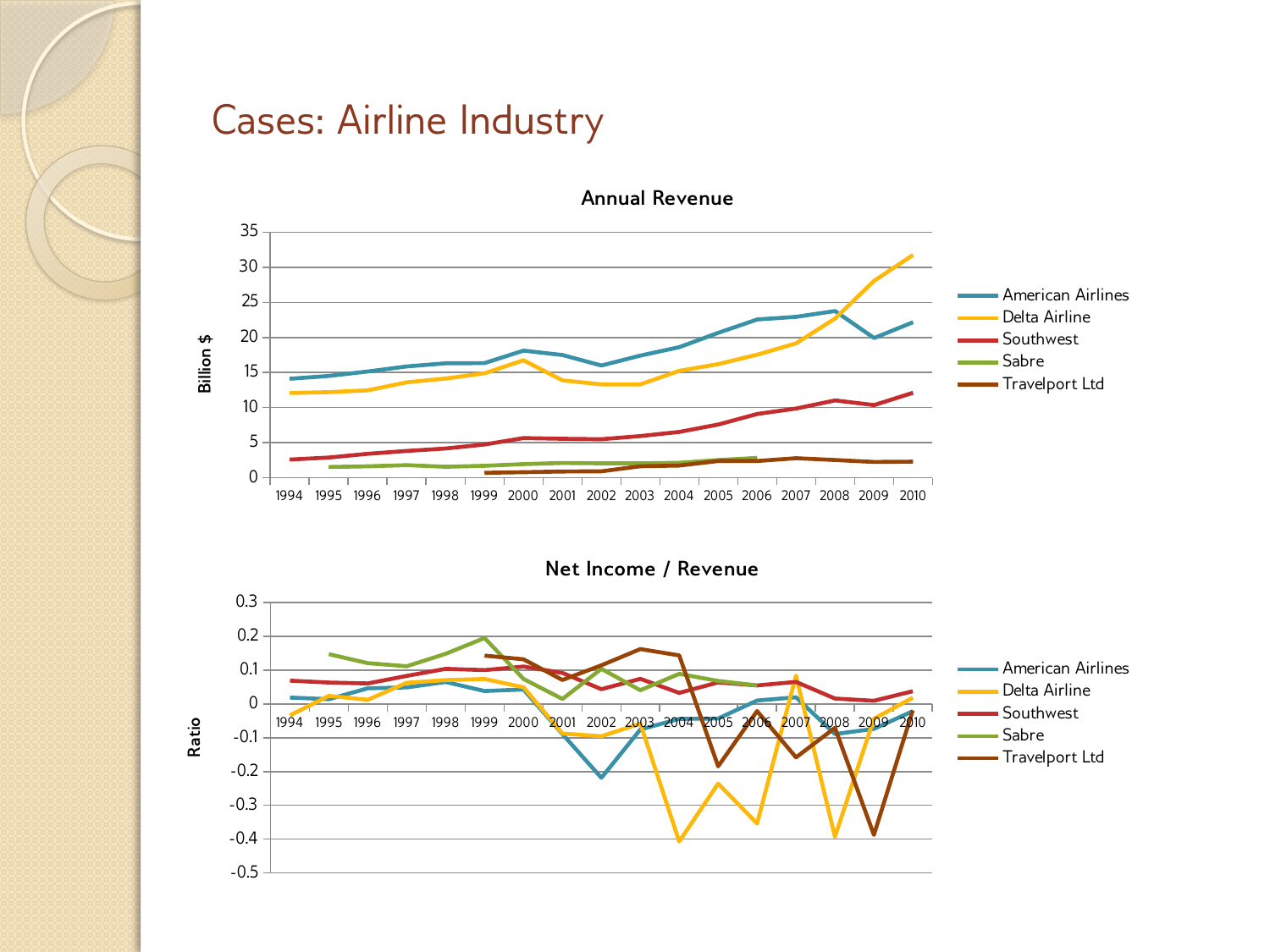

# Cases: Airline Industry

### Chart: Annual Revenue

| Category | American Airlines | Delta Airline | Southwest | Sabre | Travelport Ltd |
|---|---|---|---|---|---|
| 1994 | 14.108 | 12.077 | 2.591929999999999 | None | None |
| 1995 | 14.503 | 12.194 | 2.872749999999999 | 1.5306999999999997 | None |
| 1996 | 15.136000000000001 | 12.455000000000002 | 3.4061699999999995 | 1.6251 | None |
| 1997 | 15.856000000000002 | 13.59 | 3.81682 | 1.7884000000000002 | None |
| 1998 | 16.309 | 14.137999999999998 | 4.163979999999999 | 1.5609 | None |
| 1999 | 16.338 | 14.883000000000003 | 4.73559 | 1.699 | 0.7021039999999998 |
| 2000 | 18.117000000000004 | 16.741 | 5.64956 | 1.9406999999999999 | 0.787521 |
| 2001 | 17.48999999999999 | 13.879000000000001 | 5.5551699999999995 | 2.103090000000001 | 0.8883529999999998 |
| 2002 | 15.992000000000003 | 13.305000000000001 | 5.485770000000001 | 2.0564999999999998 | 0.914869 |
| 2003 | 17.402999999999995 | 13.303000000000003 | 5.937 | 2.0452 | 1.6359999999999997 |
| 2004 | 18.608 | 15.235 | 6.53 | 2.131 | 1.737 |
| 2005 | 20.657000000000004 | 16.191 | 7.584 | 2.5213 | 2.385 |
| 2006 | 22.562999999999995 | 17.532 | 9.086 | 2.8238 | 2.385 |
| 2007 | 22.935 | 19.154000000000003 | 9.861 | None | 2.7800000000000002 |
| 2008 | 23.76599999999999 | 22.697 | 11.023 | None | 2.527 |
| 2009 | 19.917000000000005 | 28.062999999999995 | 10.350000000000001 | None | 2.248 |
| 2010 | 22.17 | 31.755 | 12.104000000000001 | None | 2.29 |

### Chart: Net Income / Revenue

| Category | American Airlines | Delta Airline | Southwest | Sabre | Travelport Ltd |
|---|---|---|---|---|---|
| 1994 | 0.01899631414800114 | -0.03386602633104247 | 0.06918821110138007 | None | None |
| 1995 | 0.014341860304764533 | 0.024110218140068883 | 0.063571838830389 | 0.14757953877311034 | None |
| 1996 | 0.04657769556025369 | 0.012525090325170615 | 0.06087100761265585 | 0.12097717063565319 | None |
| 1997 | 0.04919273461150355 | 0.06284032376747609 | 0.08325569453104945 | 0.11177588906284948 | None |
| 1998 | 0.06517873566742287 | 0.07080209364832368 | 0.10409055759153504 | 0.14856813376897945 | None |
| 1999 | 0.038376790304810865 | 0.07397702076194317 | 0.10030429154550964 | 0.19535020600353145 | 0.14327934323120226 |
| 2000 | 0.04294309212341999 | 0.049459411026820395 | 0.11080508924588817 | 0.07425155871592724 | 0.13236853366449913 |
| 2001 | -0.08930817610062897 | -0.087614381439585 | 0.09198638385503954 | 0.014835313752621137 | 0.07110799423202267 |
| 2002 | -0.21854677338669337 | -0.09560315670800452 | 0.04393184548386095 | 0.10410892292730367 | 0.11457268745579968 |
| 2003 | -0.075734068838706 | -0.058107193866045265 | 0.07444837459996631 | 0.04072951300606297 | 0.16259168704156485 |
| 2004 | -0.044120808254514185 | -0.4071545782737119 | 0.0329249617151608 | 0.08934772407320508 | 0.14392630972941856 |
| 2005 | -0.04318148811540882 | -0.23581001791118525 | 0.06381856540084388 | 0.06829810018641176 | -0.1844863731656185 |
| 2006 | 0.010238000265922085 | -0.35381017567875894 | 0.05491965661457188 | 0.055103052624123516 | -0.020964360587002105 |
| 2007 | 0.019882275997383916 | 0.0841599665866138 | 0.06540918770915728 | None | -0.15827338129496407 |
| 2008 | -0.08911890936632165 | -0.3930915980085475 | 0.016148054068765315 | None | -0.07083498219232291 |
| 2009 | -0.07370587939950796 | -0.044079392794783165 | 0.009565217391304353 | None | -0.3874555160142349 |
| 2010 | -0.02124492557510149 | 0.018674224531569833 | 0.03792134831460675 | None | -0.018777292576419212 |